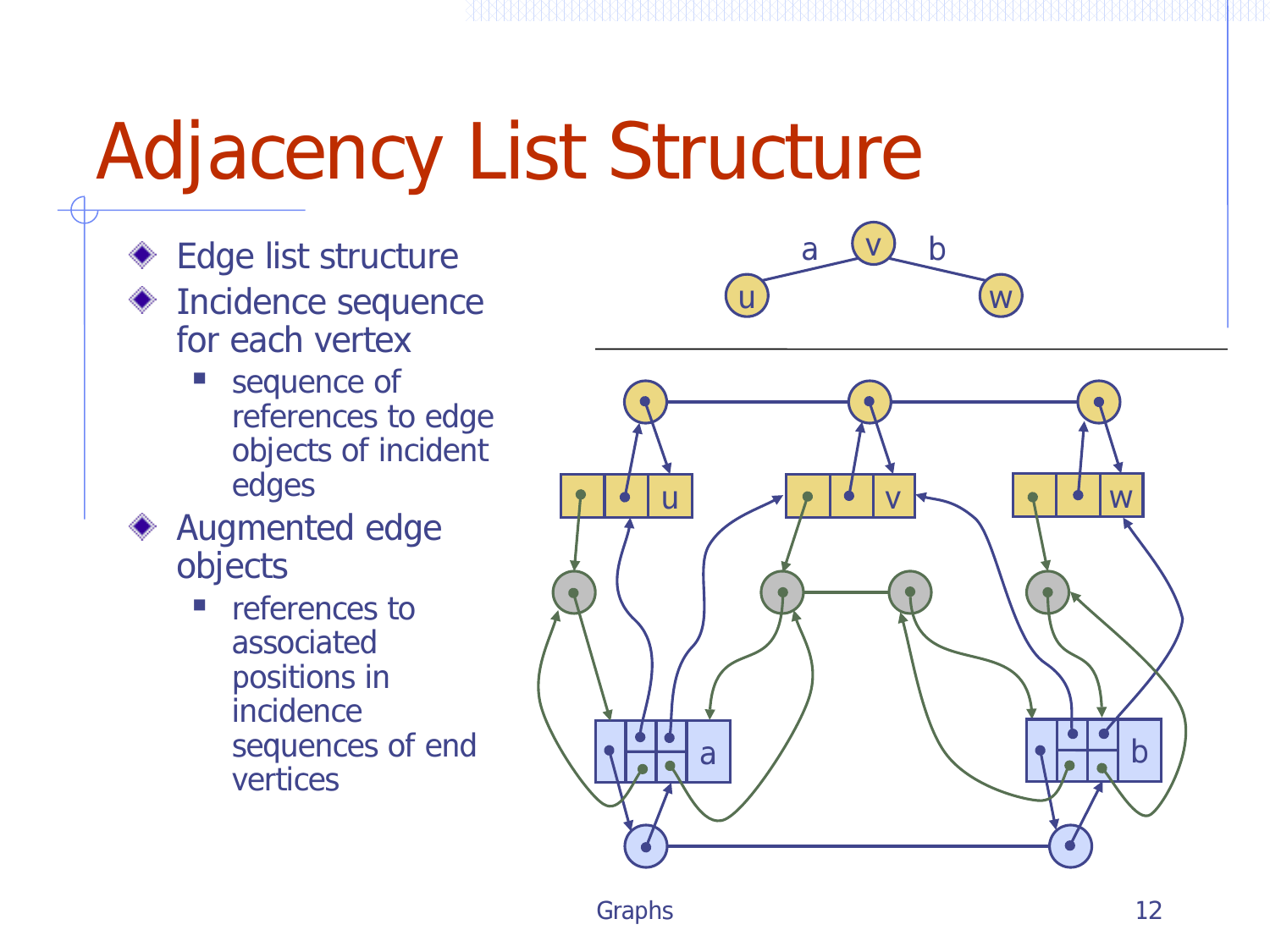

# Adjacency List Structure
a
v
b
Edge list structure
Incidence sequence for each vertex
sequence of references to edge objects of incident edges
Augmented edge objects
references to associated positions in incidence sequences of end vertices
u
w

w

u

v

b

a

Graphs
12